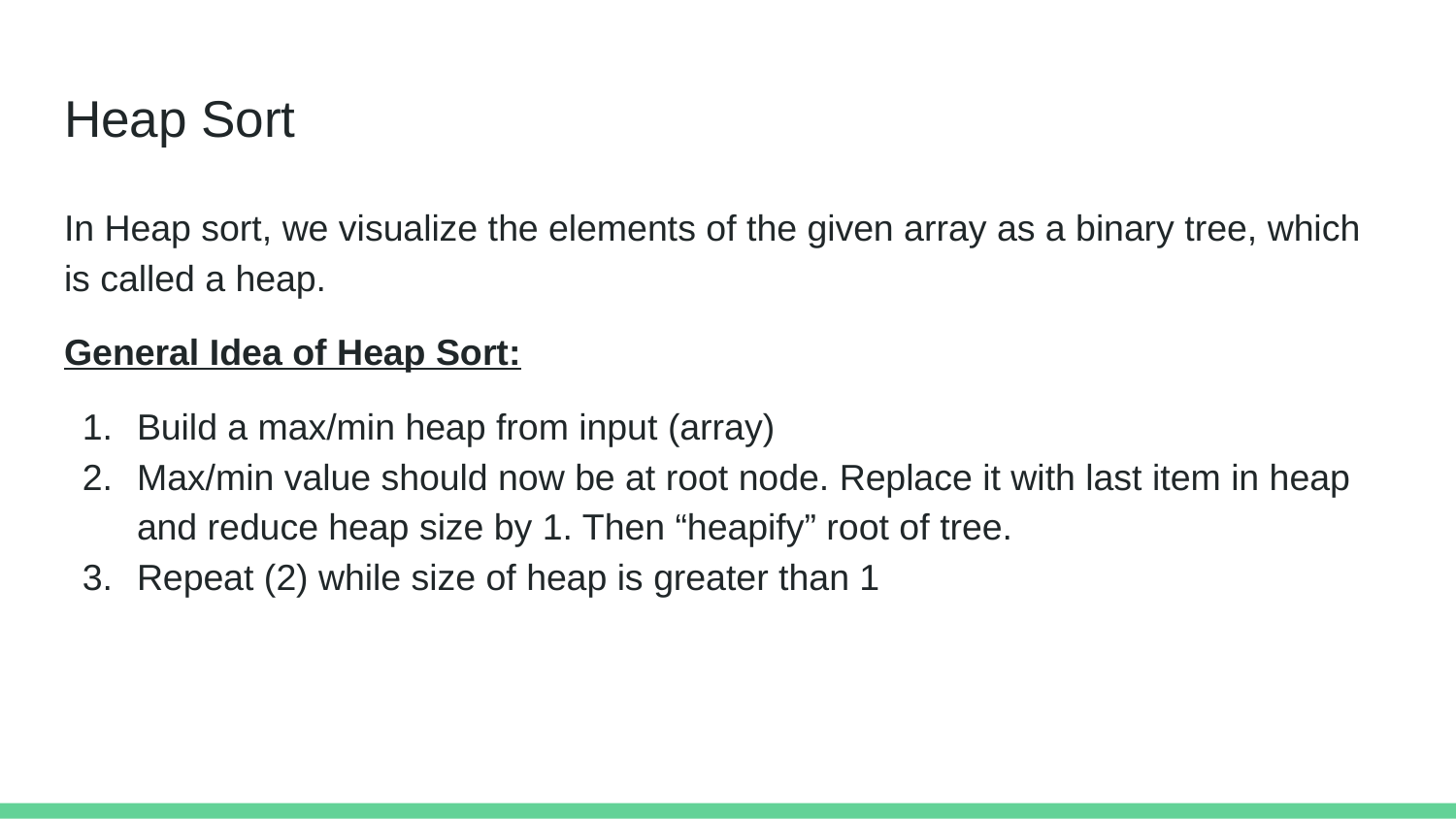

# Heap Sort
In Heap sort, we visualize the elements of the given array as a binary tree, which is called a heap.
General Idea of Heap Sort:
Build a max/min heap from input (array)
Max/min value should now be at root node. Replace it with last item in heap and reduce heap size by 1. Then “heapify” root of tree.
Repeat (2) while size of heap is greater than 1